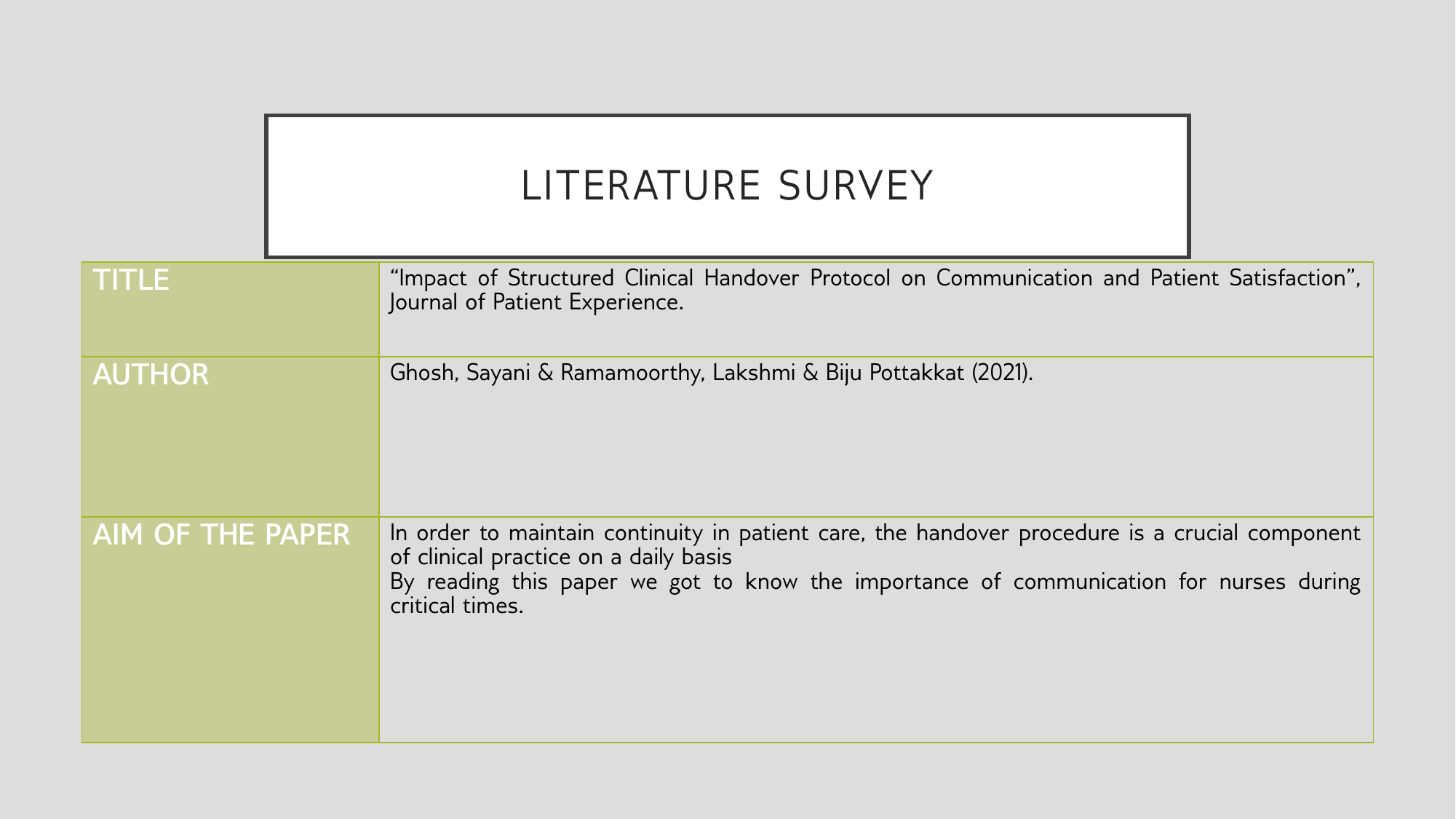

# Literature survey
| TITLE | “Impact of Structured Clinical Handover Protocol on Communication and Patient Satisfaction”, Journal of Patient Experience. |
| --- | --- |
| AUTHOR | Ghosh, Sayani & Ramamoorthy, Lakshmi & Biju Pottakkat (2021). |
| AIM OF THE PAPER | In order to maintain continuity in patient care, the handover procedure is a crucial component of clinical practice on a daily basis By reading this paper we got to know the importance of communication for nurses during critical times. |